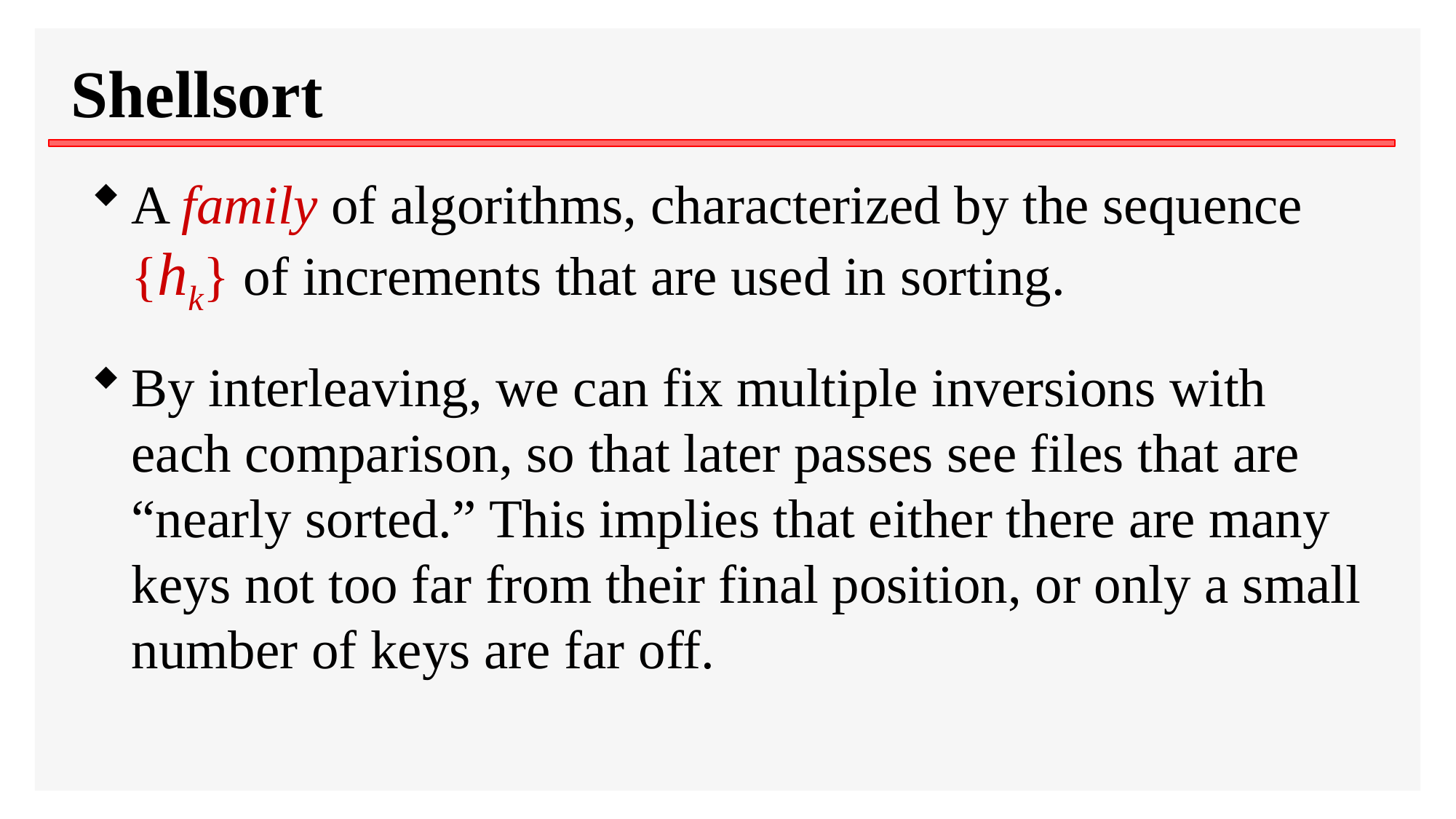

# Shellsort
A family of algorithms, characterized by the sequence {hk} of increments that are used in sorting.

By interleaving, we can fix multiple inversions with each comparison, so that later passes see files that are “nearly sorted.” This implies that either there are many keys not too far from their final position, or only a small number of keys are far off.